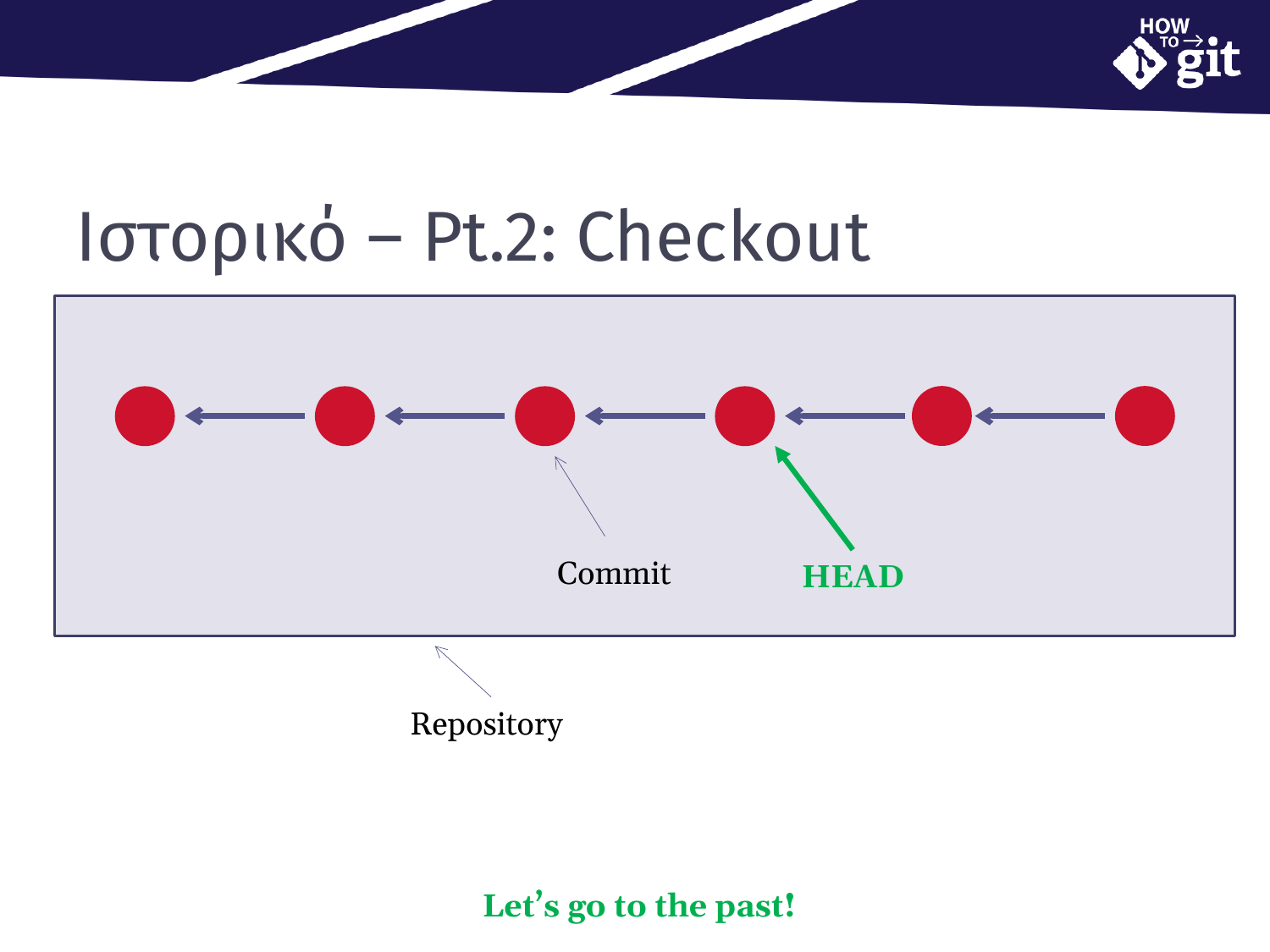

# Ιστορικό – Pt.2: Checkout

Commit
HEAD
Repository
Let’s go to the past!